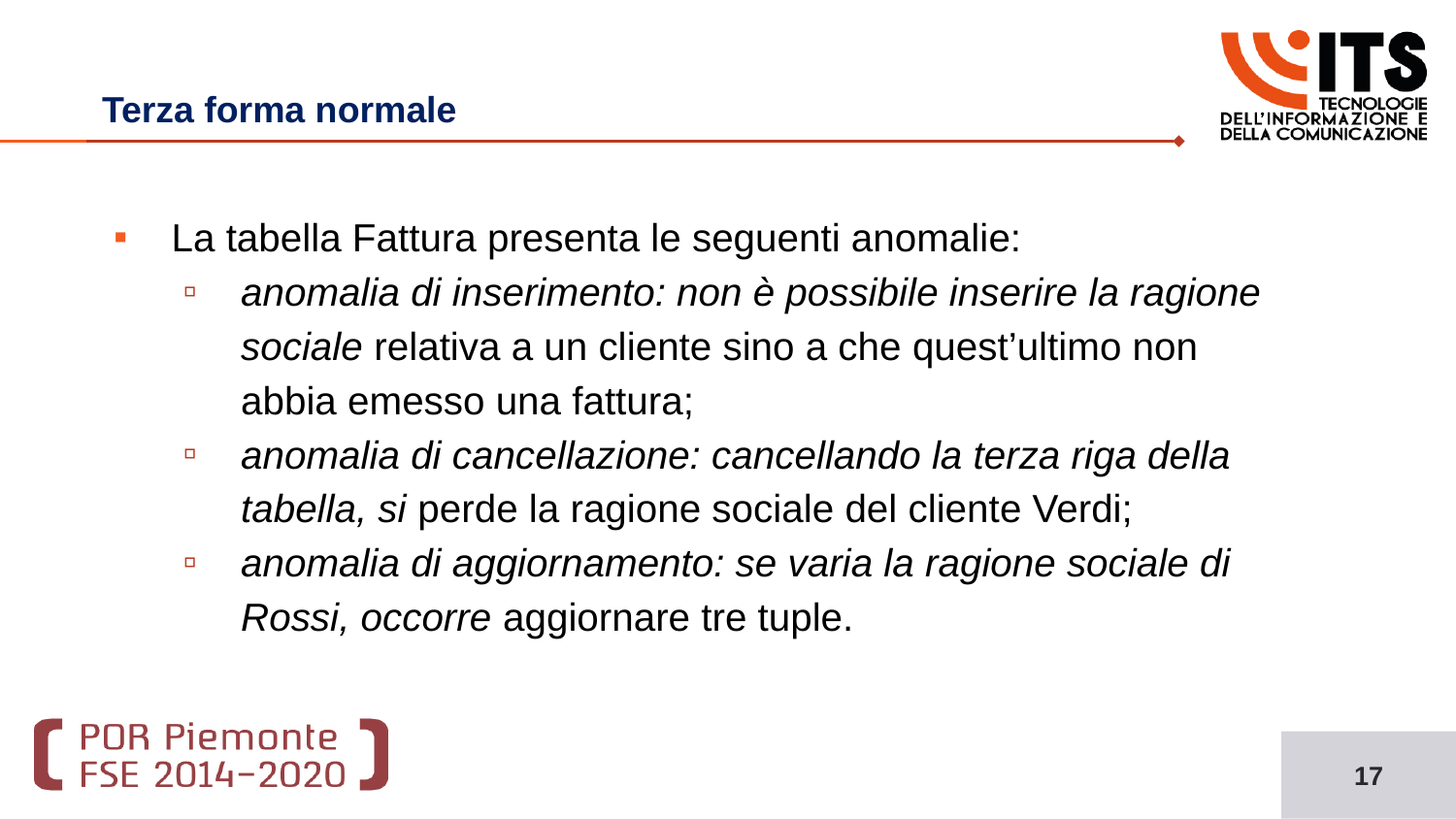

# Terza forma normale
La tabella Fattura presenta le seguenti anomalie:
anomalia di inserimento: non è possibile inserire la ragione sociale relativa a un cliente sino a che quest’ultimo non abbia emesso una fattura;
anomalia di cancellazione: cancellando la terza riga della tabella, si perde la ragione sociale del cliente Verdi;
anomalia di aggiornamento: se varia la ragione sociale di Rossi, occorre aggiornare tre tuple.
17